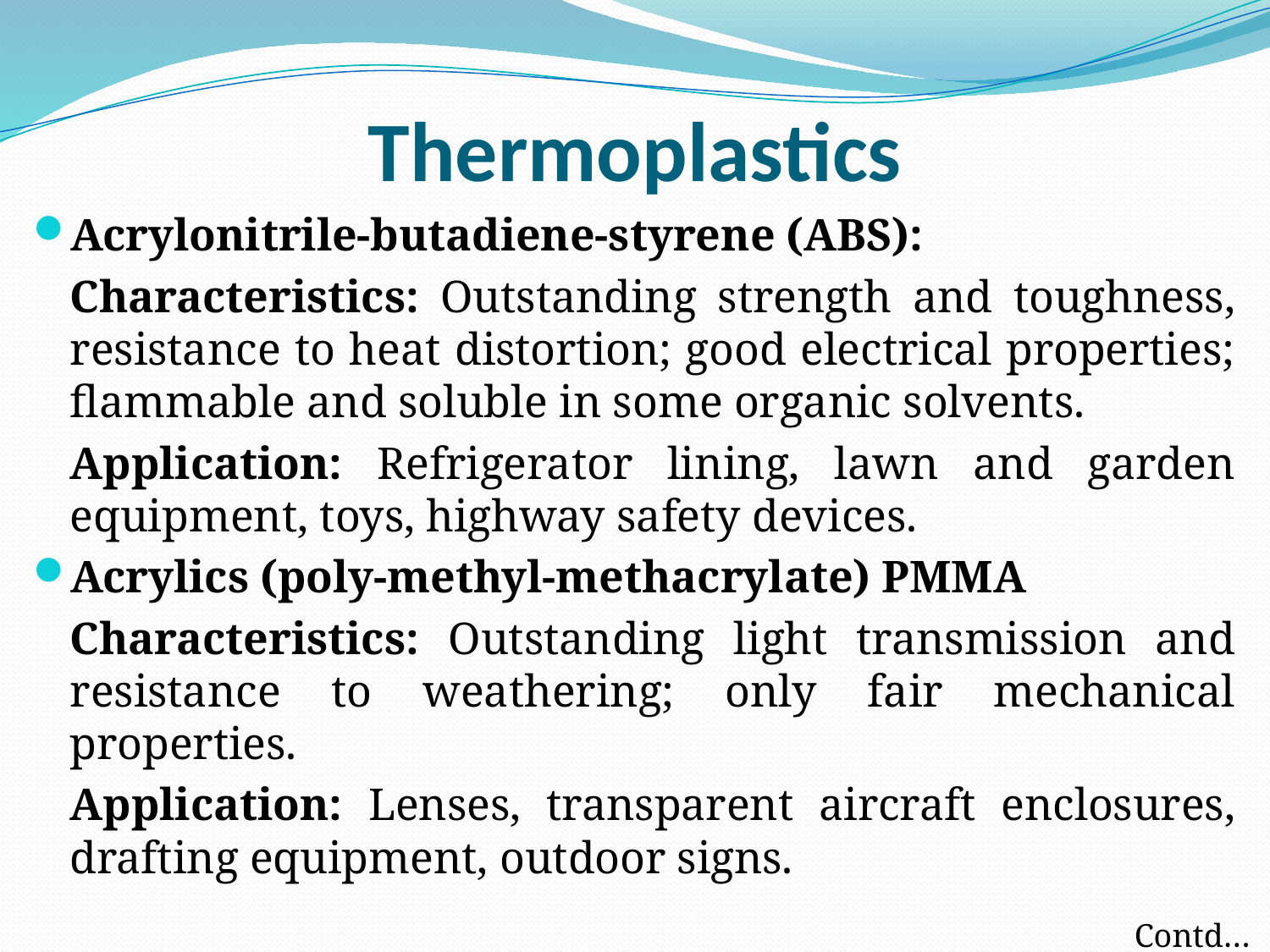

# Thermoplastics
Acrylonitrile-butadiene-styrene (ABS):
	Characteristics: Outstanding strength and toughness, resistance to heat distortion; good electrical properties; flammable and soluble in some organic solvents.
	Application: Refrigerator lining, lawn and garden equipment, toys, highway safety devices.
Acrylics (poly-methyl-methacrylate) PMMA
	Characteristics: Outstanding light transmission and resistance to weathering; only fair mechanical properties.
	Application: Lenses, transparent aircraft enclosures, drafting equipment, outdoor signs.
Contd…